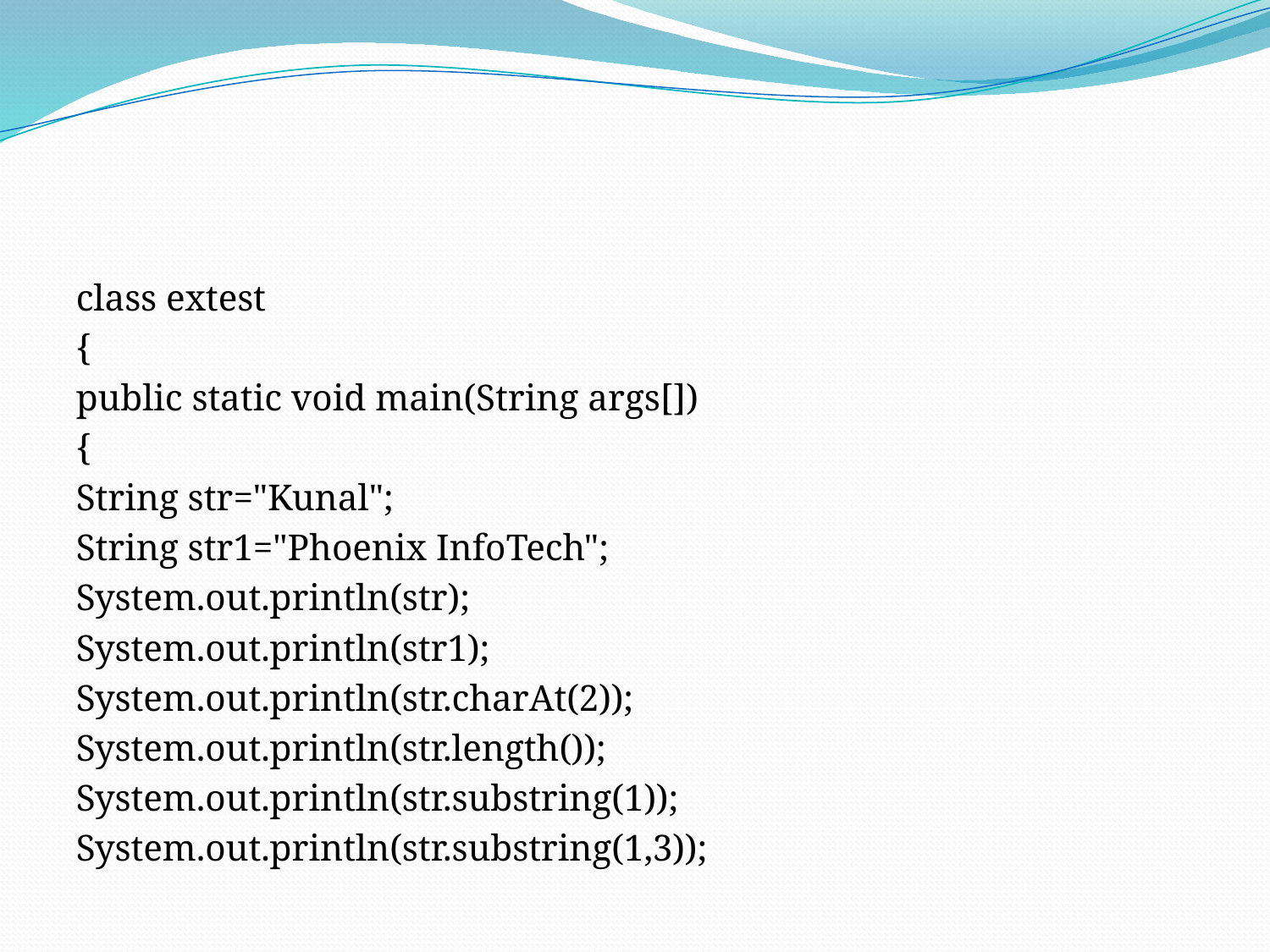

#
class extest
{
public static void main(String args[])
{
String str="Kunal";
String str1="Phoenix InfoTech";
System.out.println(str);
System.out.println(str1);
System.out.println(str.charAt(2));
System.out.println(str.length());
System.out.println(str.substring(1));
System.out.println(str.substring(1,3));